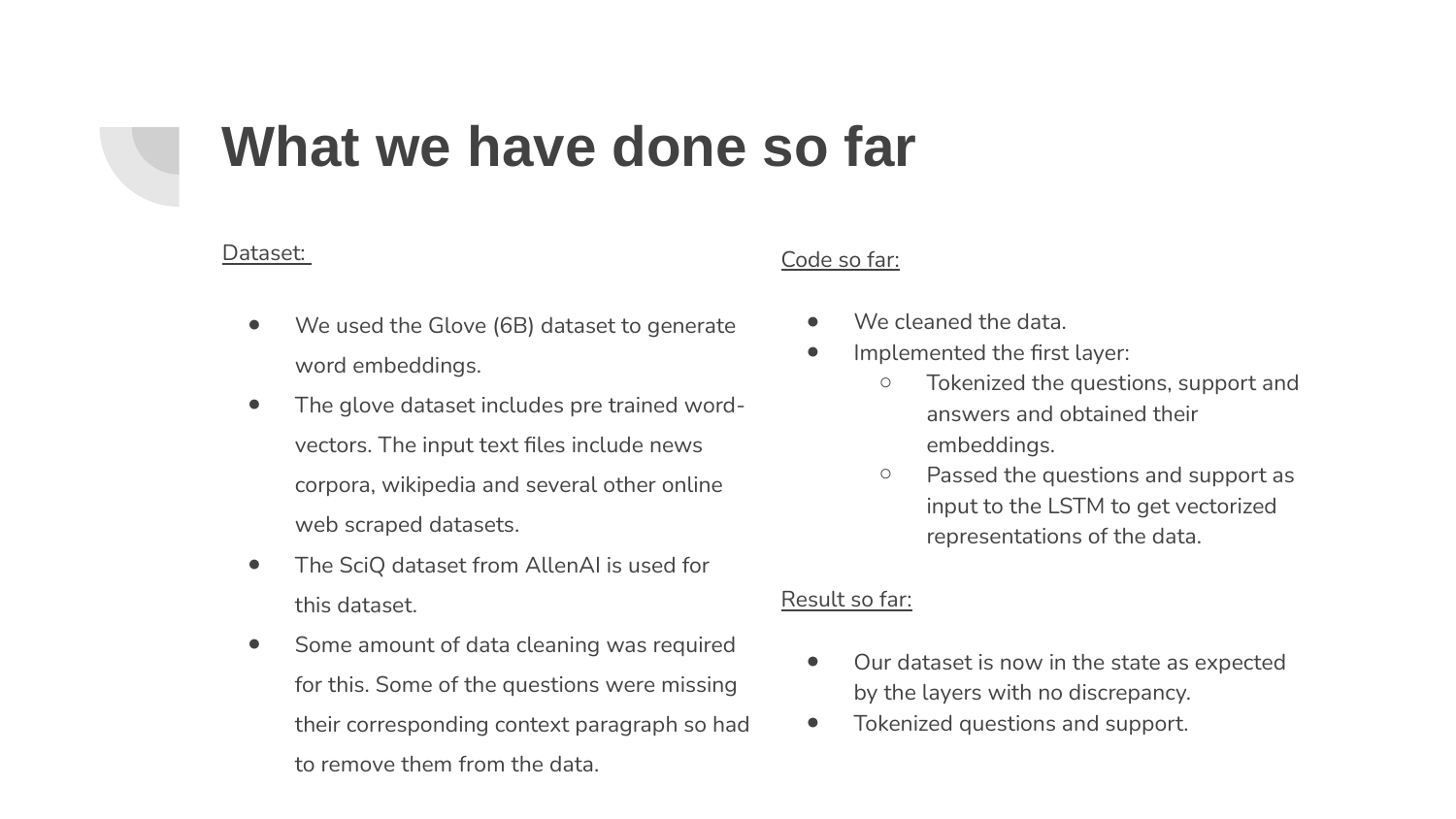

# What we have done so far

Dataset:
We used the Glove (6B) dataset to generate word embeddings.
The glove dataset includes pre trained word-vectors. The input text files include news corpora, wikipedia and several other online web scraped datasets.
The SciQ dataset from AllenAI is used for this dataset.
Some amount of data cleaning was required for this. Some of the questions were missing their corresponding context paragraph so had to remove them from the data.
Code so far:
We cleaned the data.
Implemented the first layer:
Tokenized the questions, support and answers and obtained their embeddings.
Passed the questions and support as input to the LSTM to get vectorized representations of the data.
Result so far:
Our dataset is now in the state as expected by the layers with no discrepancy.
Tokenized questions and support.